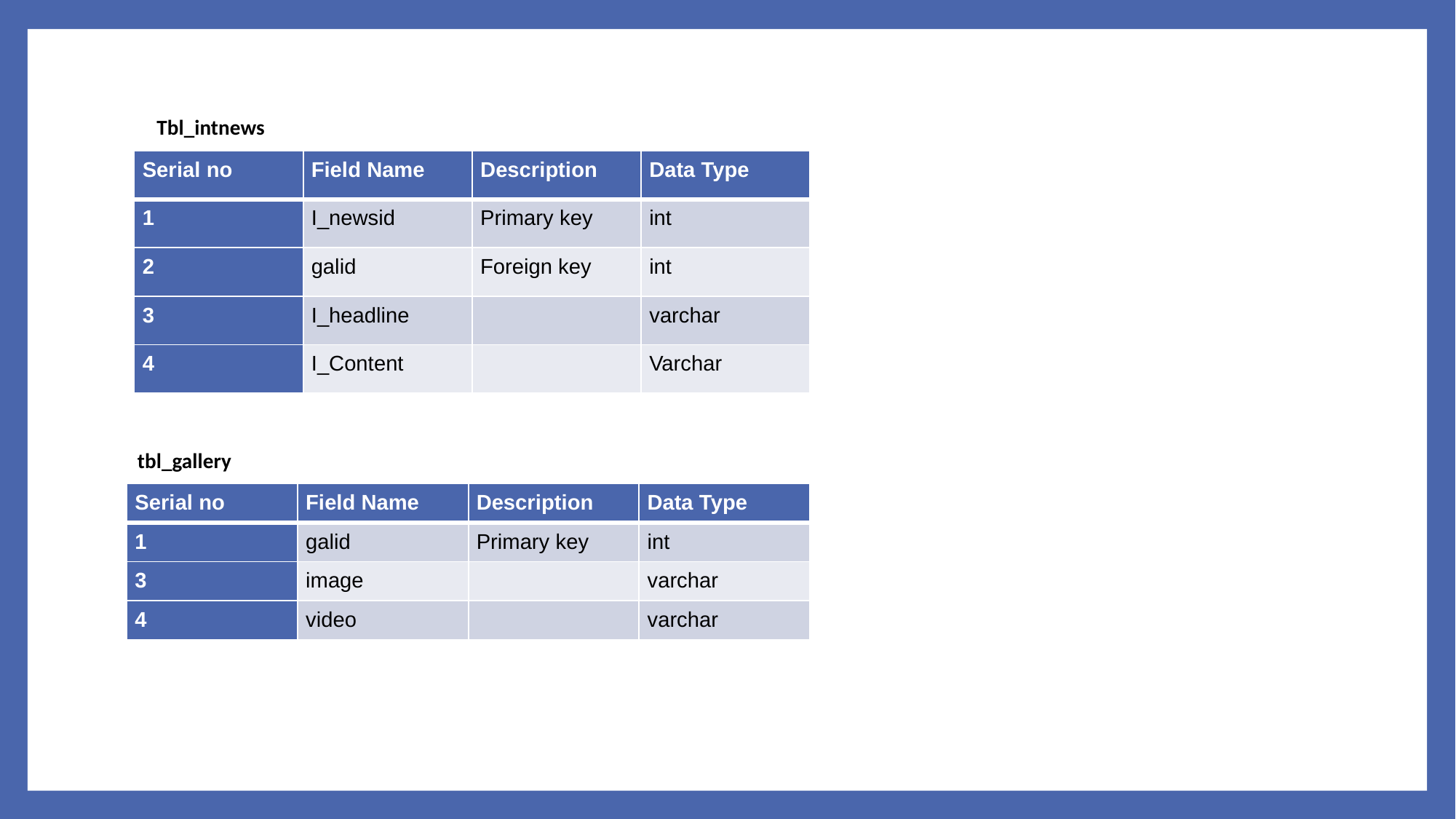

Tbl_intnews
| Serial no | Field Name | Description | Data Type |
| --- | --- | --- | --- |
| 1 | I\_newsid | Primary key | int |
| 2 | galid | Foreign key | int |
| 3 | I\_headline |  | varchar |
| 4 | I\_Content |  | Varchar |
tbl_gallery
| Serial no | Field Name | Description | Data Type |
| --- | --- | --- | --- |
| 1 | galid | Primary key | int |
| 3 | image |  | varchar |
| 4 | video |  | varchar |